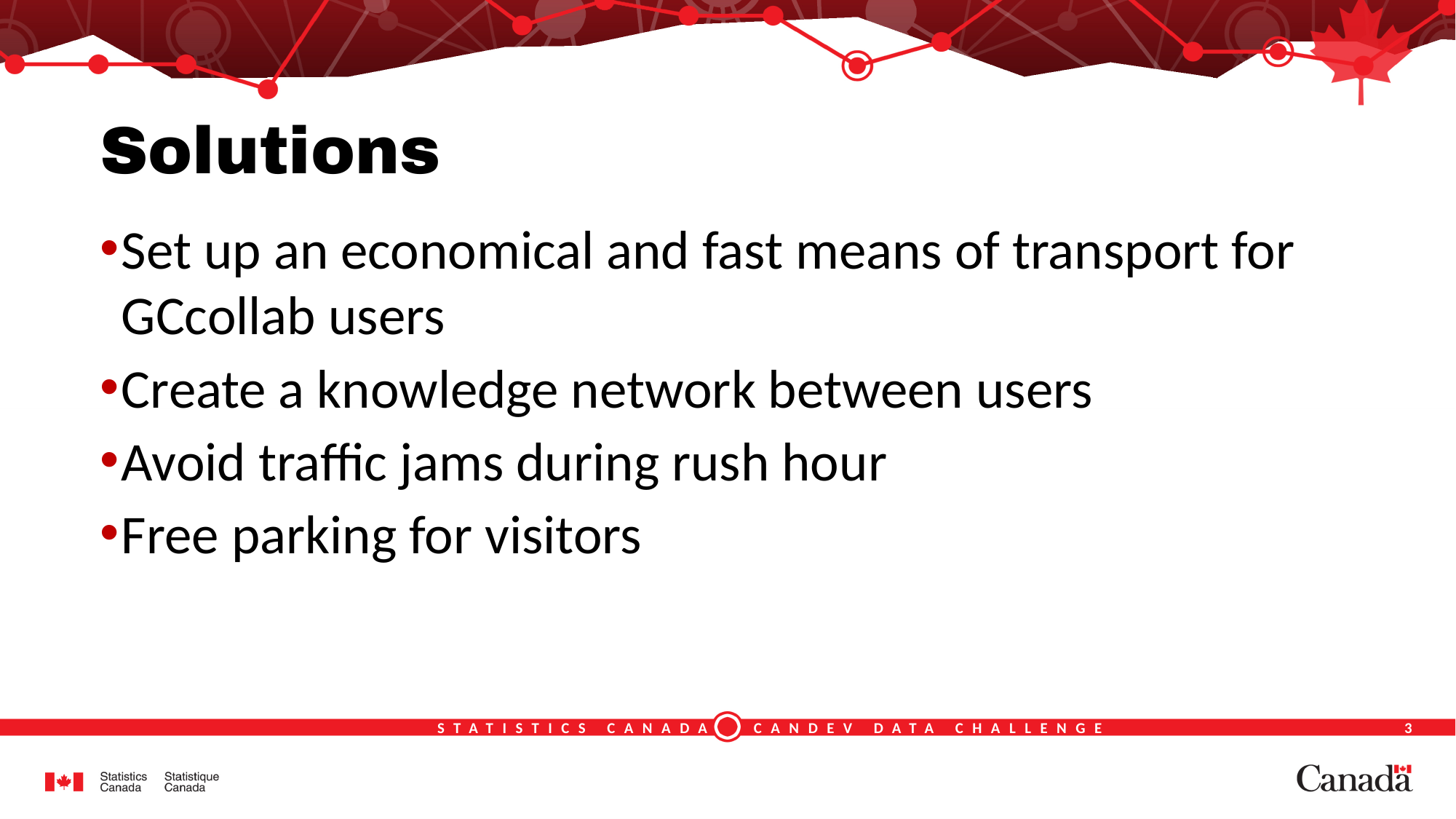

# Solutions
Set up an economical and fast means of transport for GCcollab users
Create a knowledge network between users
Avoid traffic jams during rush hour
Free parking for visitors

3
STATISTICS CANADA   CANDEV DATA CHALLENGE